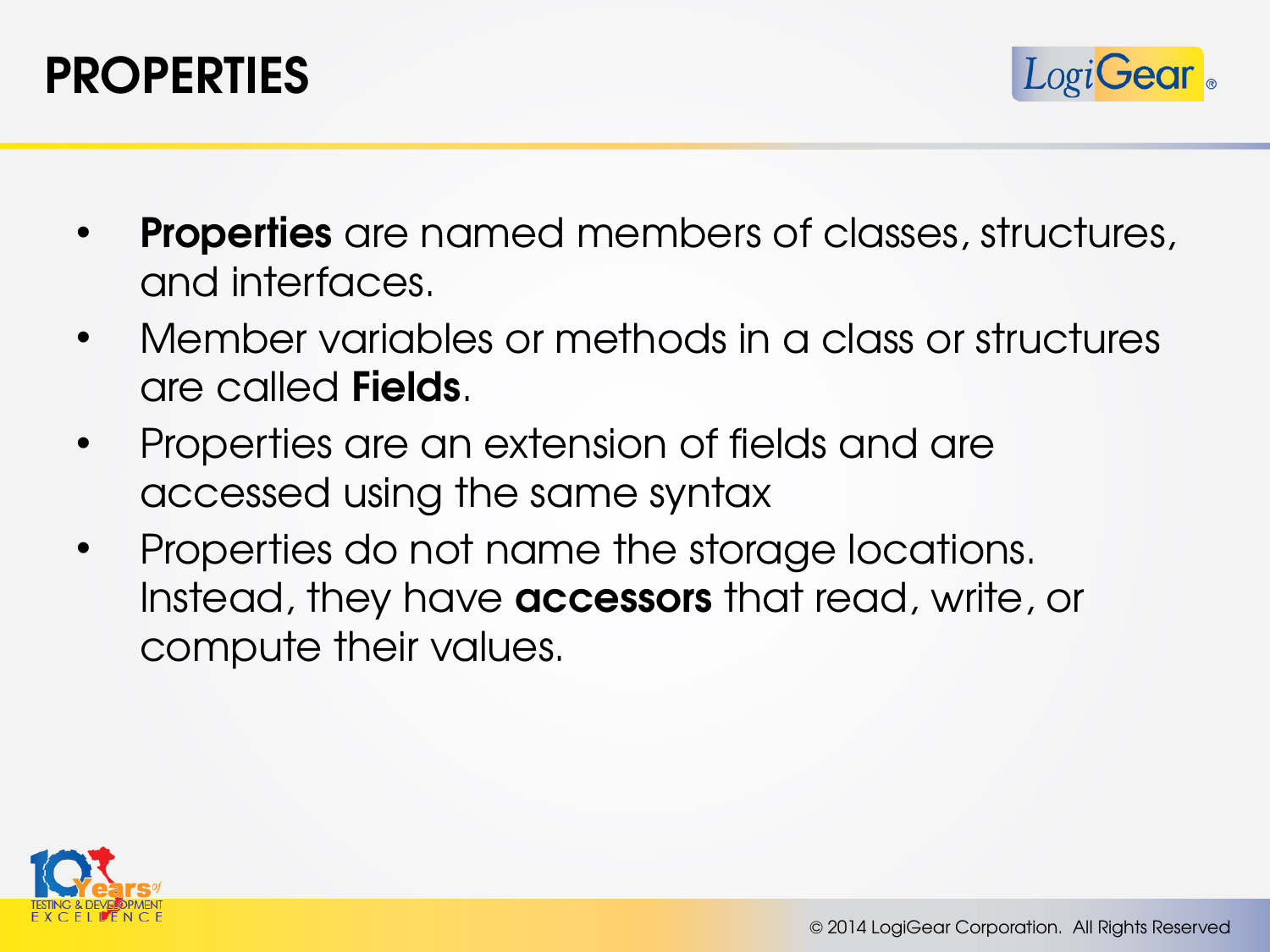

# Properties
Properties are named members of classes, structures, and interfaces.
Member variables or methods in a class or structures are called Fields.
Properties are an extension of fields and are accessed using the same syntax
Properties do not name the storage locations. Instead, they have accessors that read, write, or compute their values.